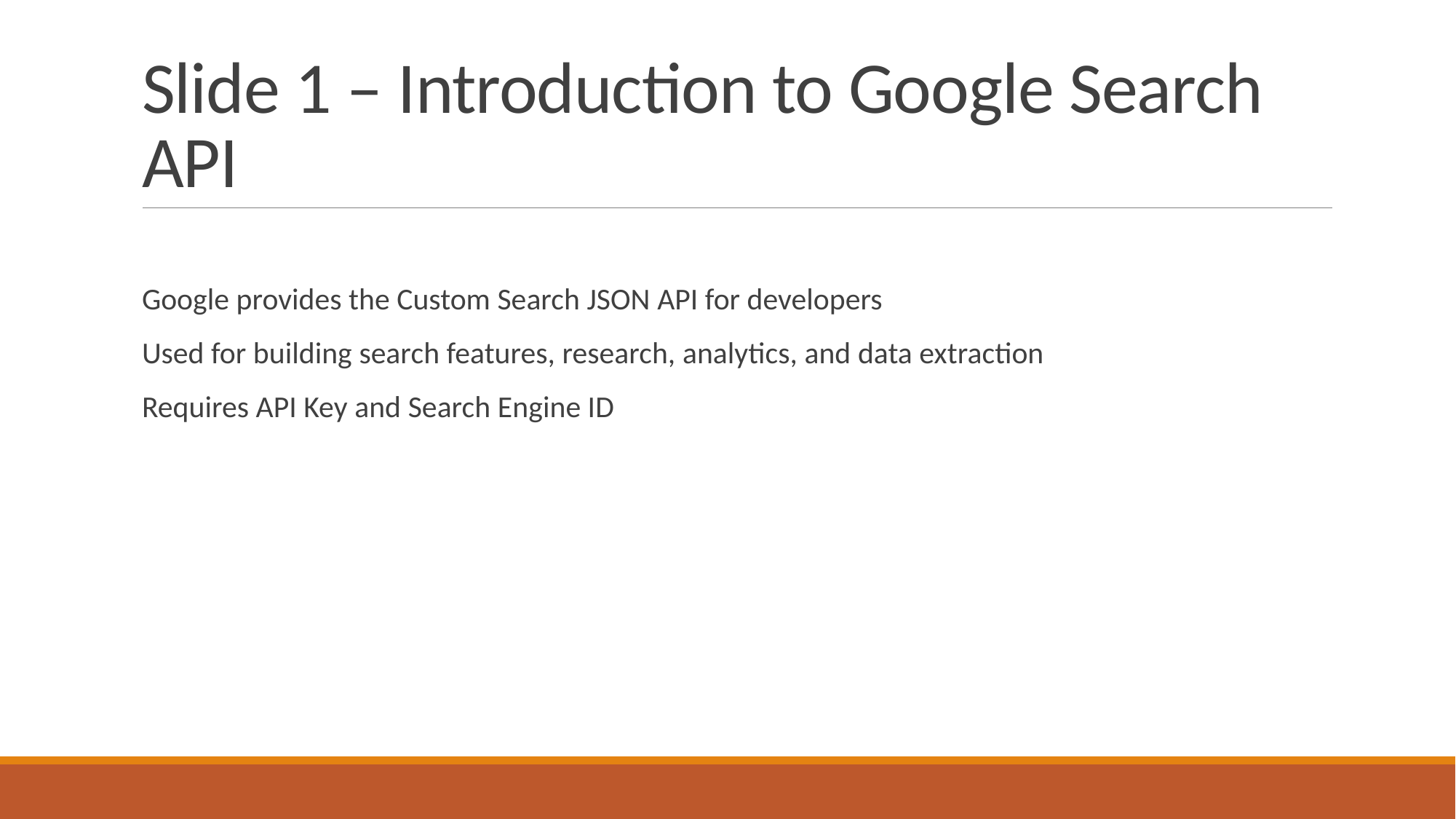

# Slide 1 – Introduction to Google Search API

Google provides the Custom Search JSON API for developers
Used for building search features, research, analytics, and data extraction
Requires API Key and Search Engine ID